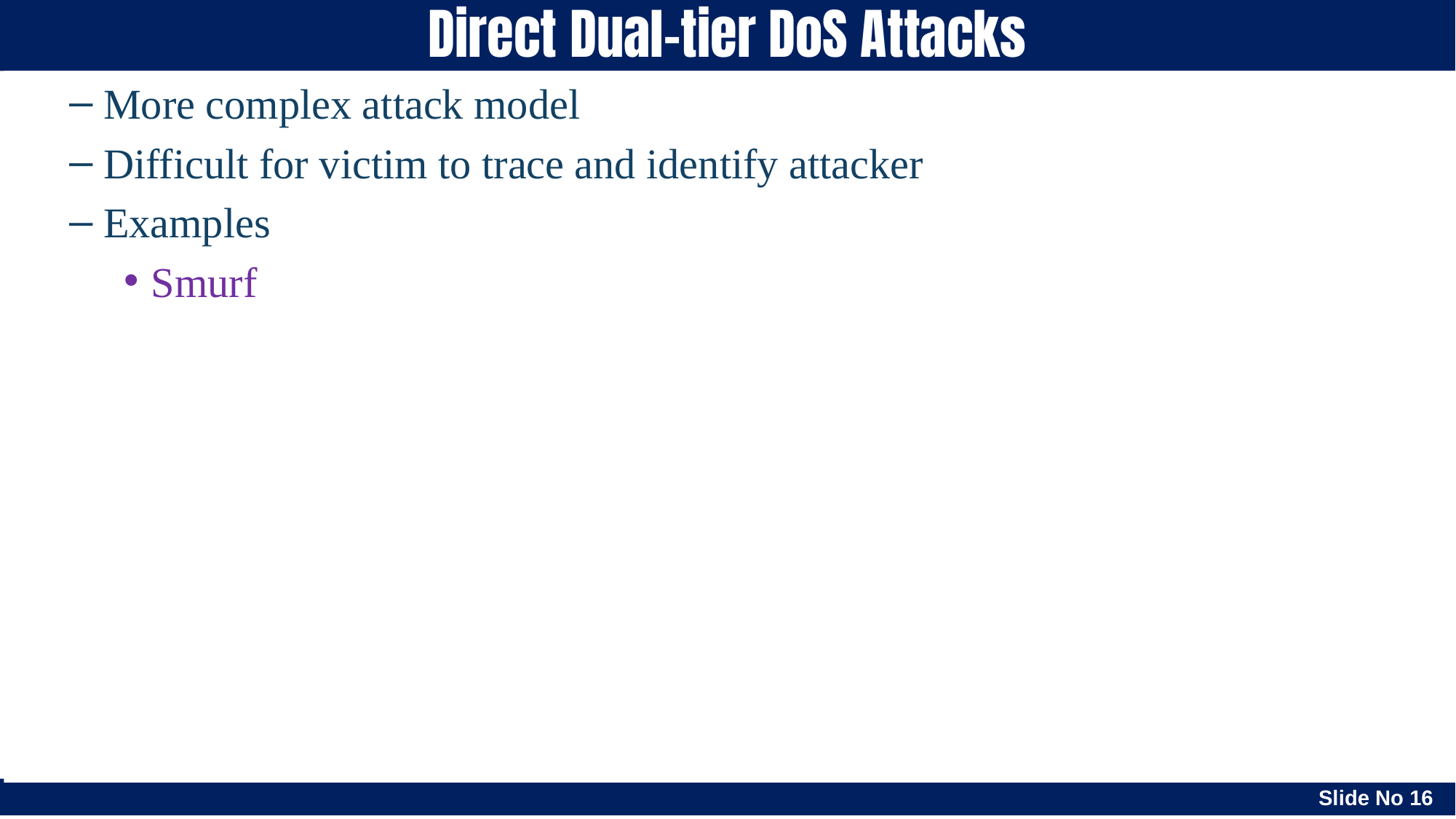

# Direct Dual-tier DoS Attacks
More complex attack model
Difficult for victim to trace and identify attacker
Examples
Smurf